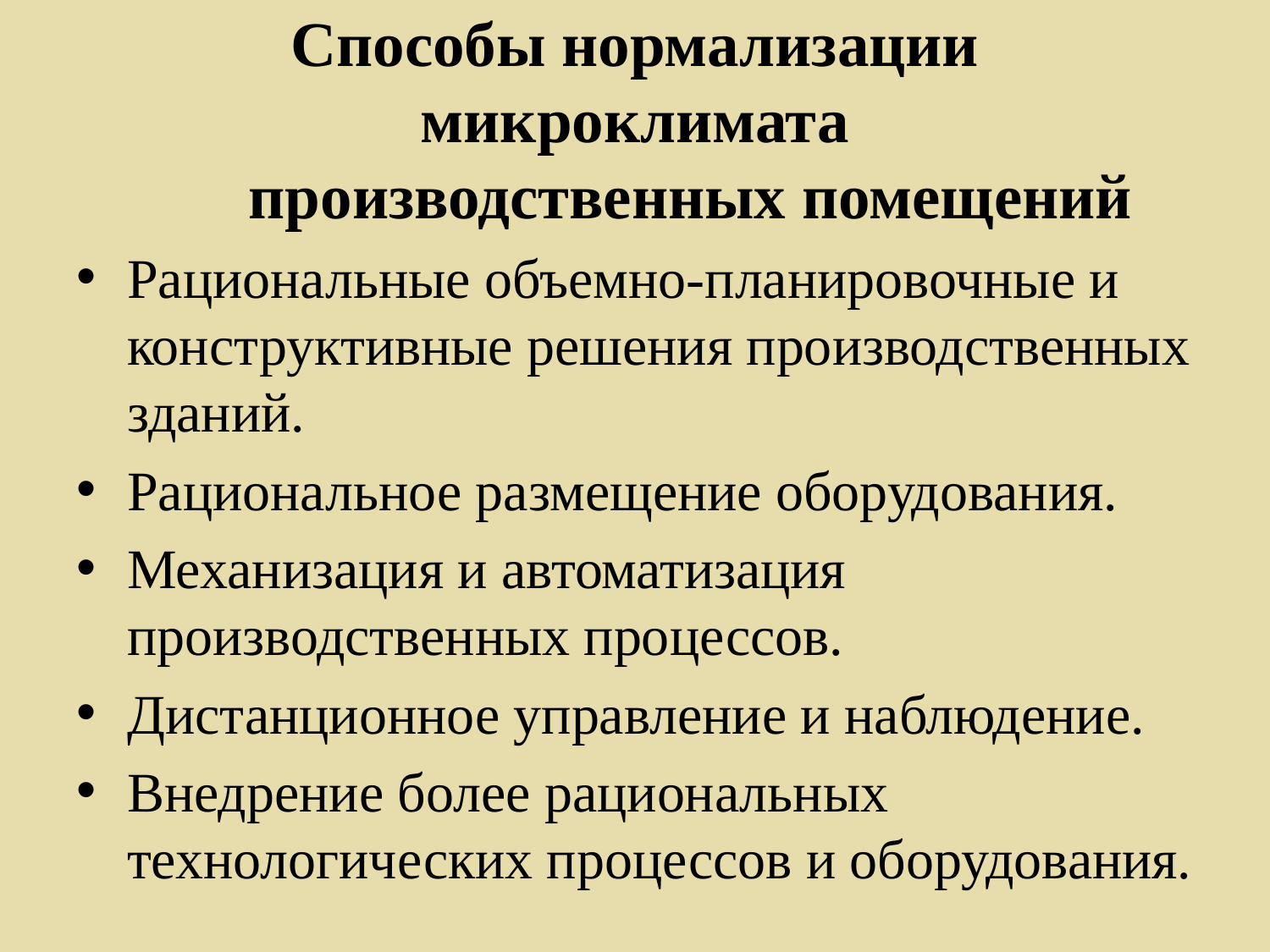

# Способы нормализации микроклимата производственных помещений
Рациональные объемно-планировочные и конструктивные решения производственных зданий.
Рациональное размещение оборудования.
Механизация и автоматизация производственных процессов.
Дистанционное управление и наблюдение.
Внедрение более рациональных технологических процессов и оборудования.